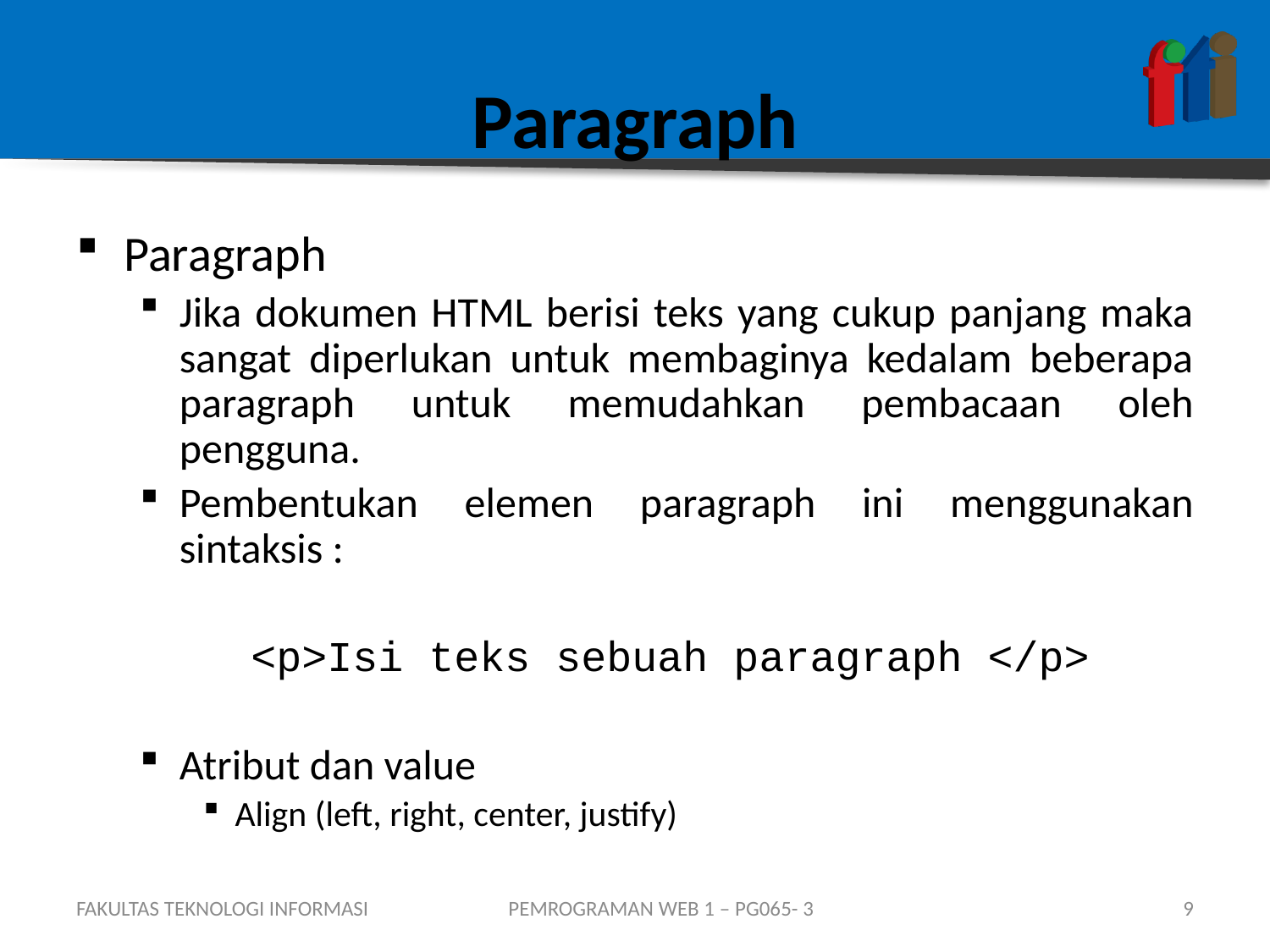

# Paragraph
Paragraph
Jika dokumen HTML berisi teks yang cukup panjang maka sangat diperlukan untuk membaginya kedalam beberapa paragraph untuk memudahkan pembacaan oleh pengguna.
Pembentukan elemen paragraph ini menggunakan sintaksis :

		<p>Isi teks sebuah paragraph </p>

Atribut dan value
Align (left, right, center, justify)
FAKULTAS TEKNOLOGI INFORMASI
PEMROGRAMAN WEB 1 – PG065- 3
9